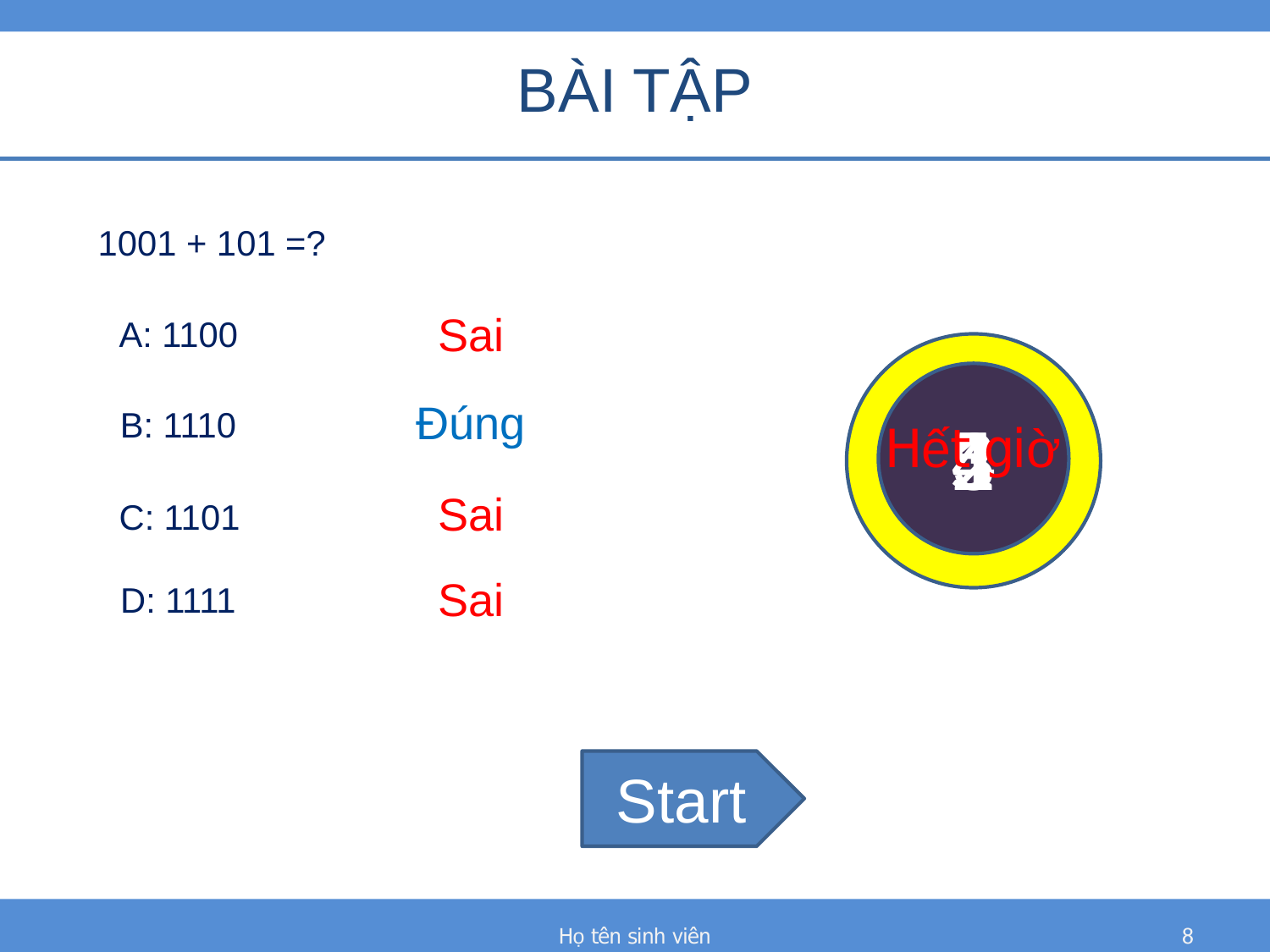

# BÀI TẬP
1001 + 101 =?
A: 1100
Sai

5
4
3
2
1
Đúng
B: 1110
Hết giờ
Sai
C: 1101
D: 1111
Sai
Start
Họ tên sinh viên
8